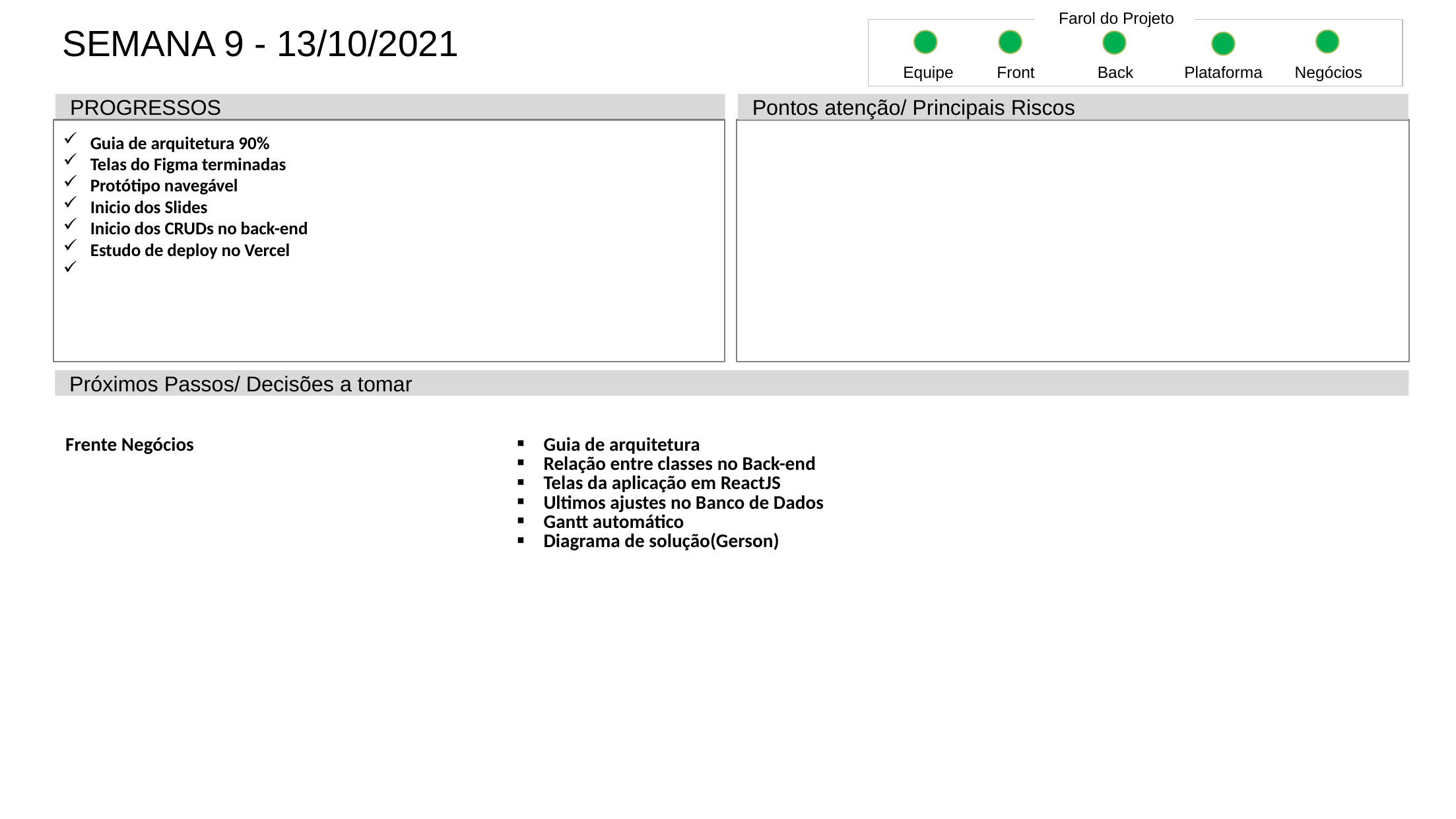

Farol do Projeto

SEMANA 9 - 13/10/2021

Equipe
Front
Back
Plataforma
Negócios
PROGRESSOS
Pontos atenção/ Principais Riscos
Guia de arquitetura 90%
Telas do Figma terminadas
Protótipo navegável
Inicio dos Slides
Inicio dos CRUDs no back-end
Estudo de deploy no Vercel

Próximos Passos/ Decisões a tomar
| Frente Negócios | Guia de arquitetura Relação entre classes no Back-end Telas da aplicação em ReactJS Ultimos ajustes no Banco de Dados Gantt automático Diagrama de solução(Gerson) |  |
| --- | --- | --- |